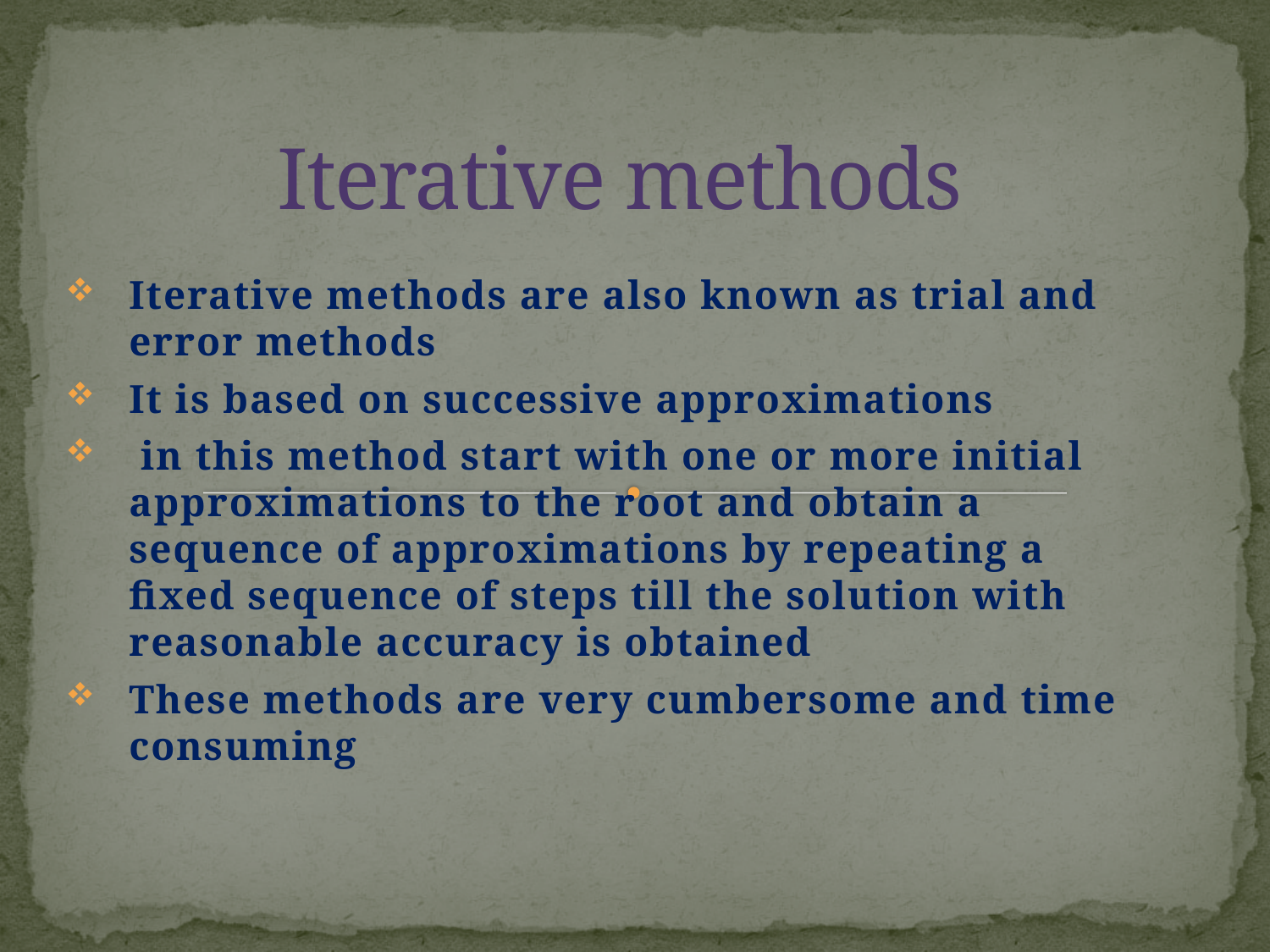

# Iterative methods
Iterative methods are also known as trial and error methods
It is based on successive approximations
 in this method start with one or more initial approximations to the root and obtain a sequence of approximations by repeating a fixed sequence of steps till the solution with reasonable accuracy is obtained
These methods are very cumbersome and time consuming